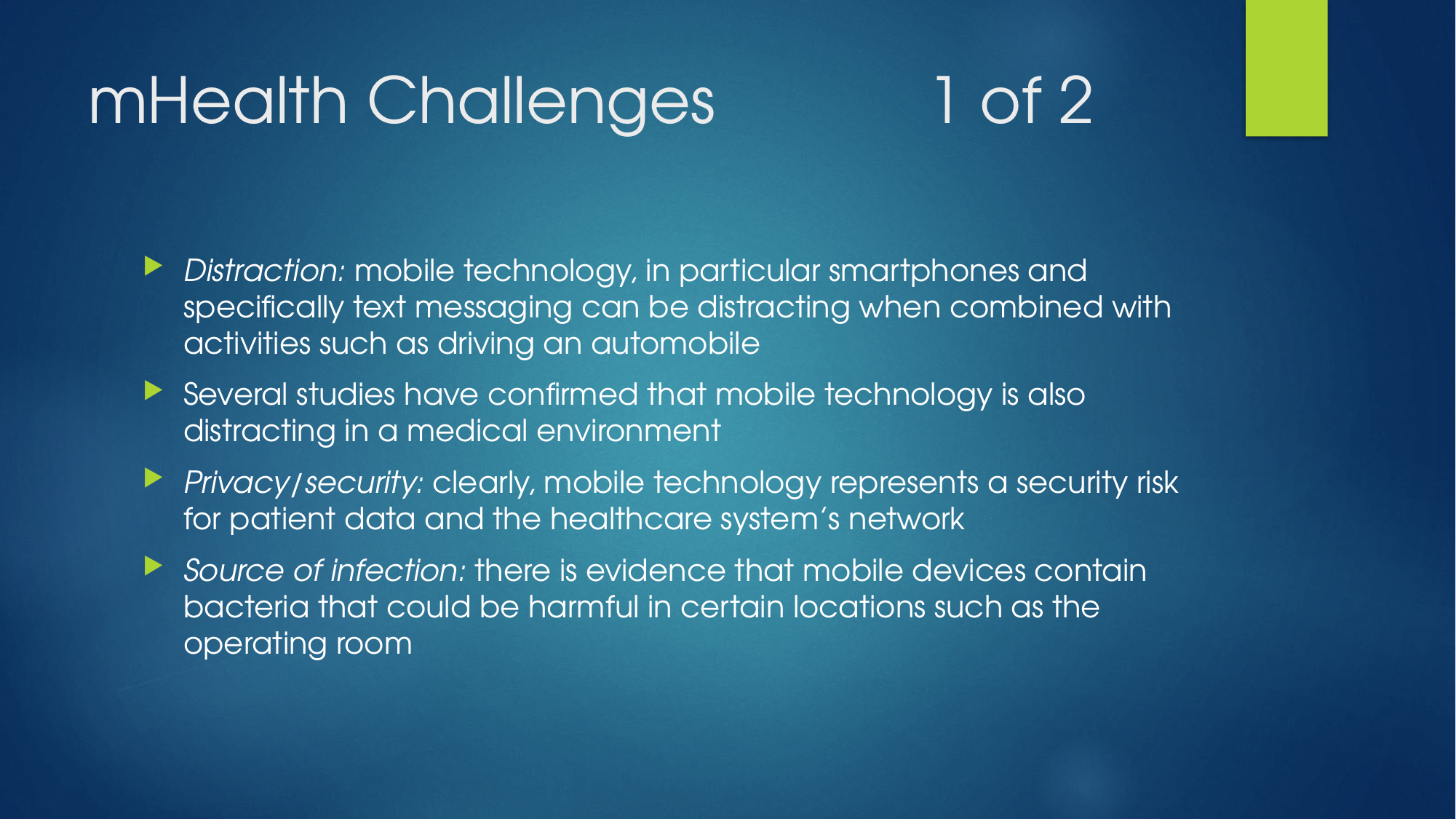

# mHealth Challenges            1 of 2
Distraction: mobile technology, in particular smartphones and specifically text messaging can be distracting when combined with activities such as driving an automobile
Several studies have confirmed that mobile technology is also distracting in a medical environment
Privacy/security: clearly, mobile technology represents a security risk for patient data and the healthcare system’s network
Source of infection: there is evidence that mobile devices contain bacteria that could be harmful in certain locations such as the operating room